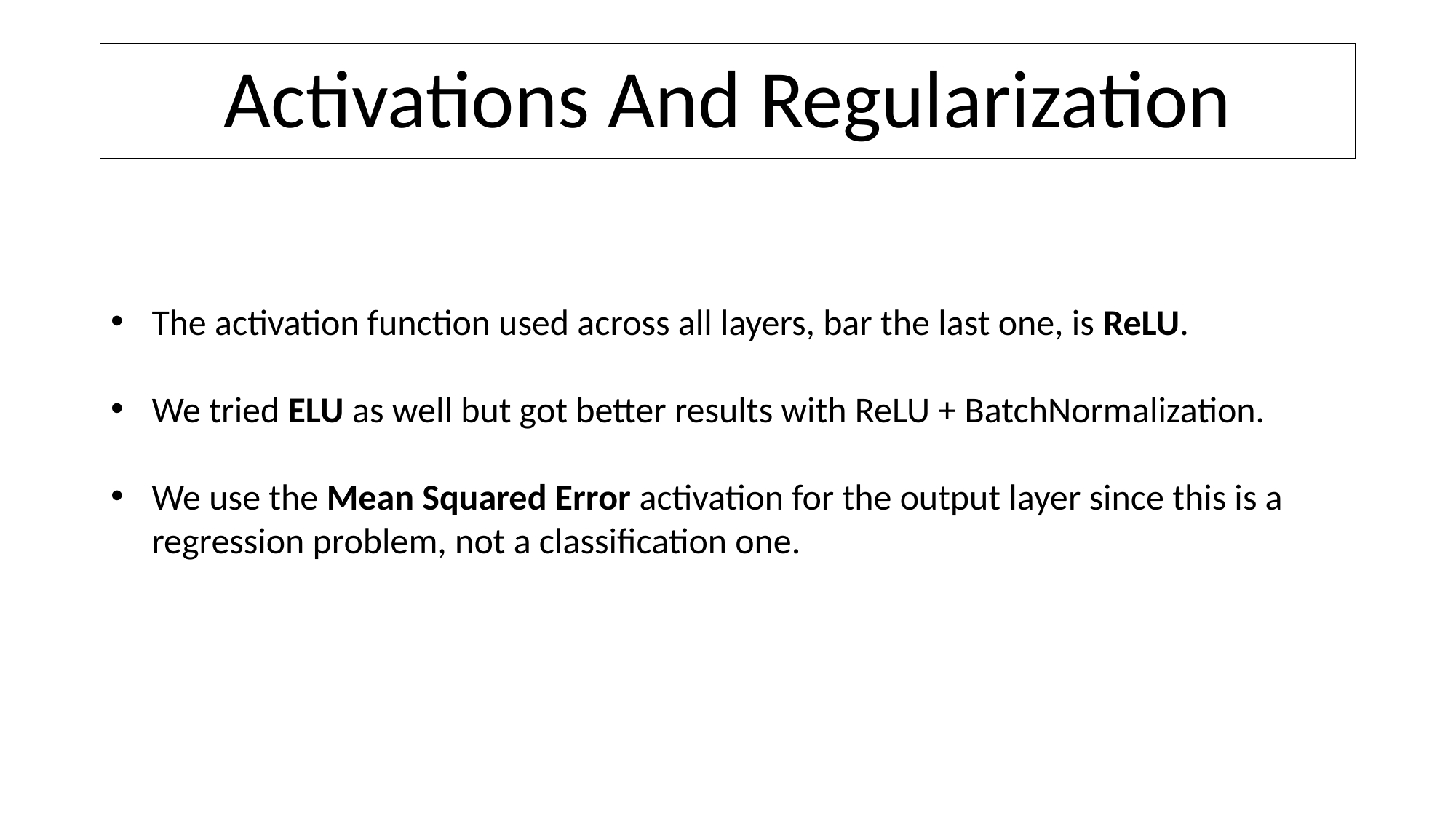

# Activations And Regularization
The activation function used across all layers, bar the last one, is ReLU.

We tried ELU as well but got better results with ReLU + BatchNormalization.

We use the Mean Squared Error activation for the output layer since this is a regression problem, not a classification one.